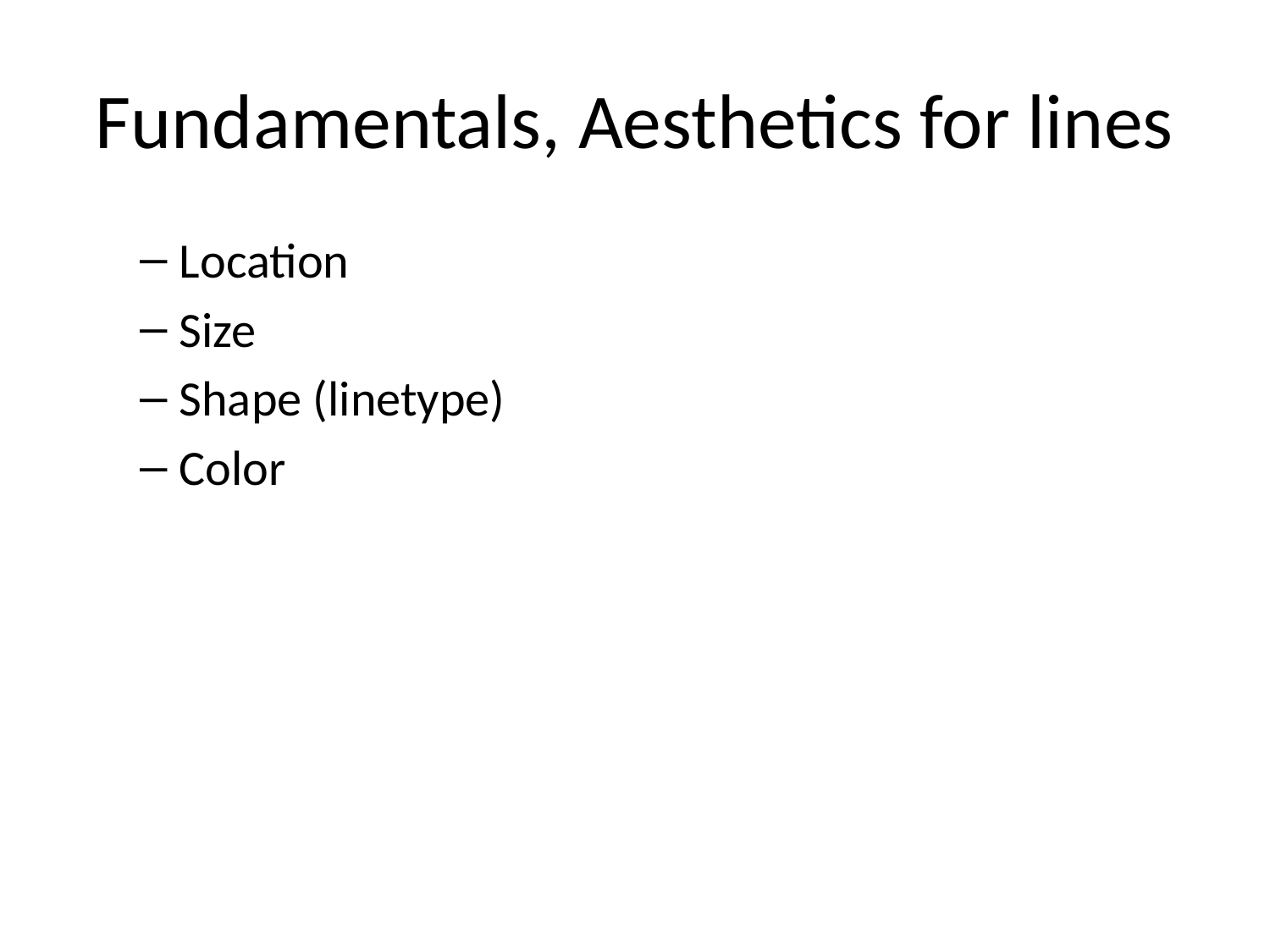

# Fundamentals, Aesthetics for lines
Location
Size
Shape (linetype)
Color